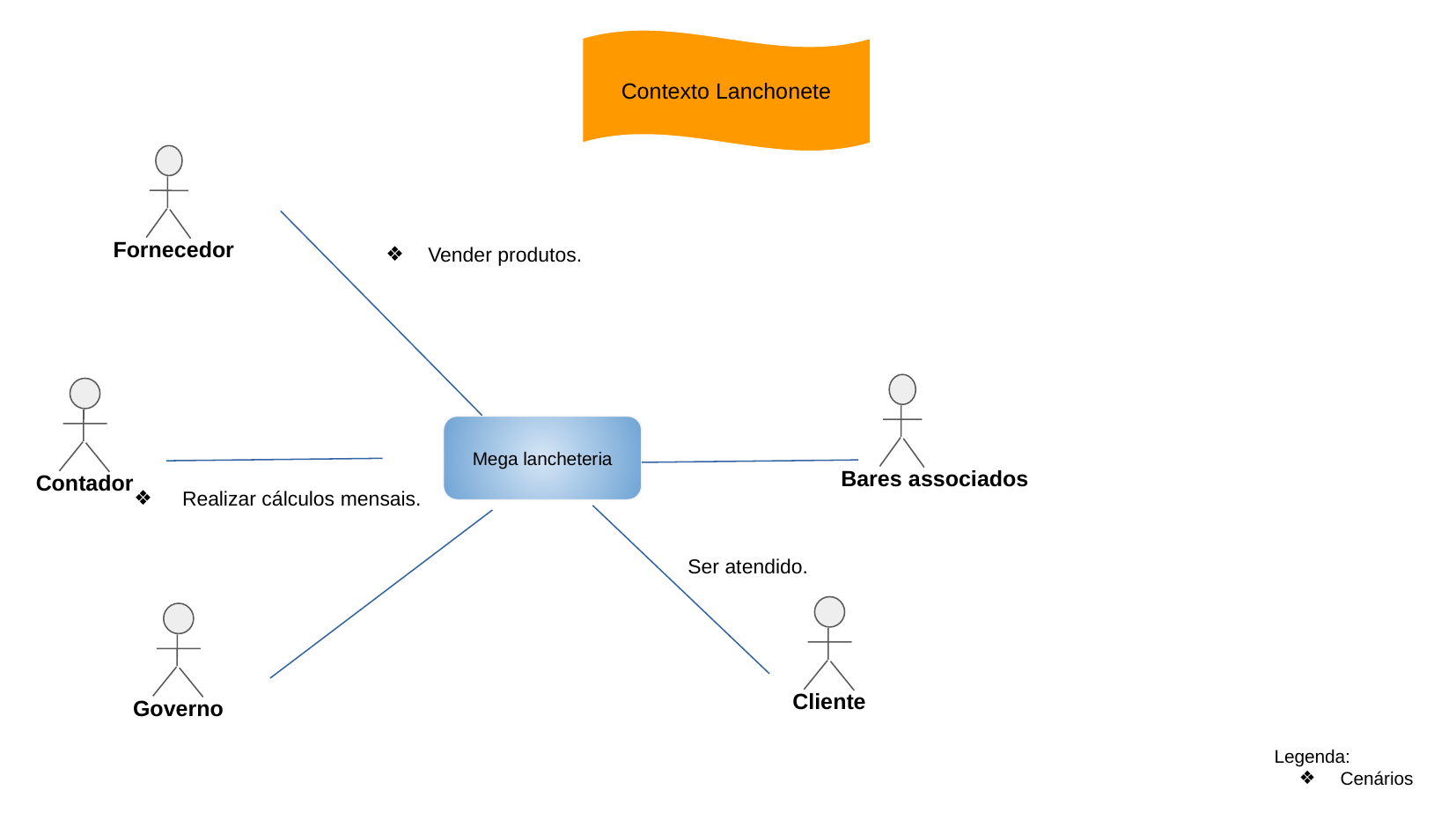

Contexto Lanchonete

Fornecedor

Vender produtos.

Bares associados

Contador
Mega lancheteria

 Realizar cálculos mensais.

Ser atendido.

Cliente

Governo
Legenda:
Cenários